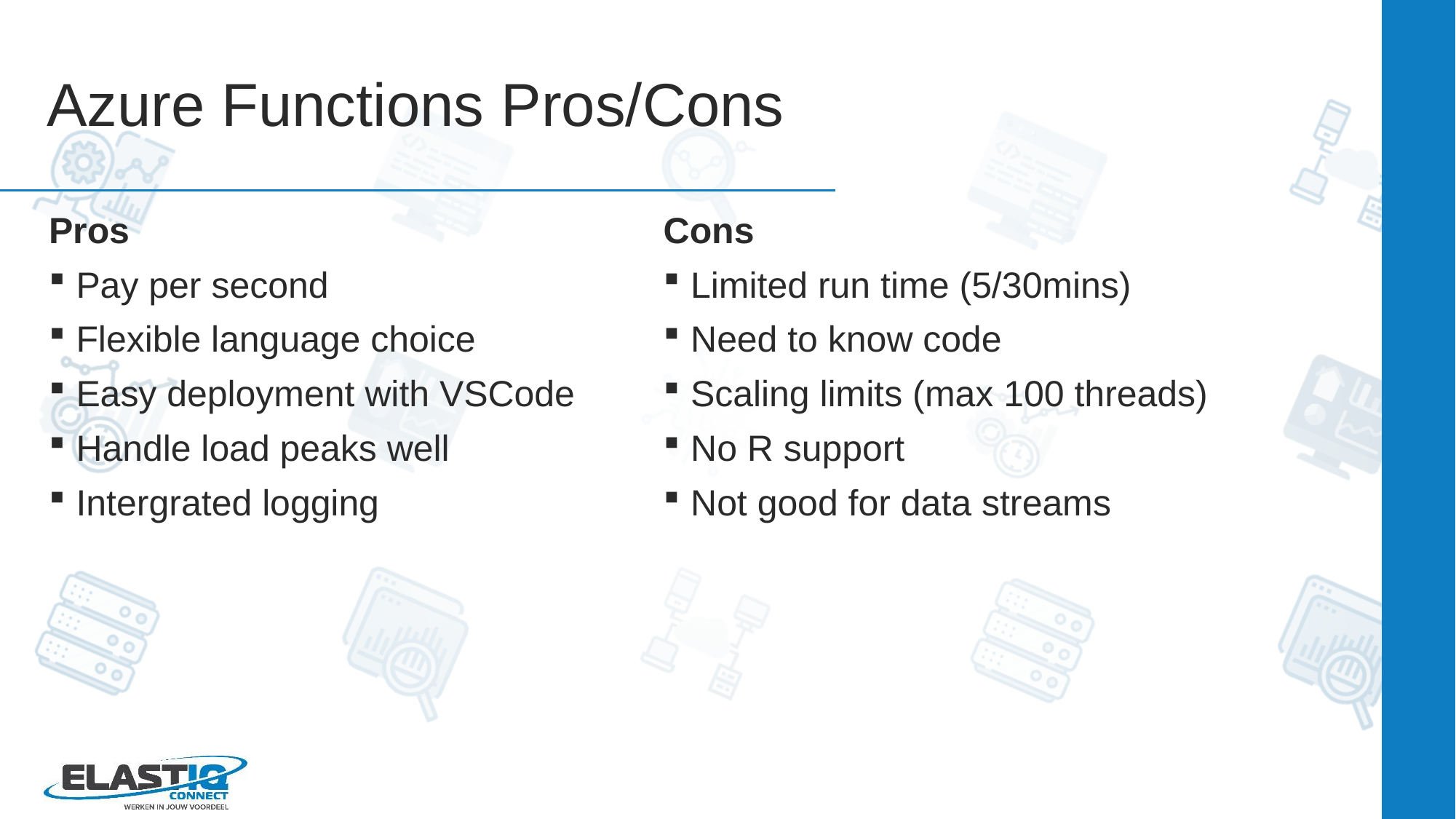

# Azure Functions Pros/Cons
Cons
Limited run time (5/30mins)
Need to know code
Scaling limits (max 100 threads)
No R support
Not good for data streams
Pros
Pay per second
Flexible language choice
Easy deployment with VSCode
Handle load peaks well
Intergrated logging